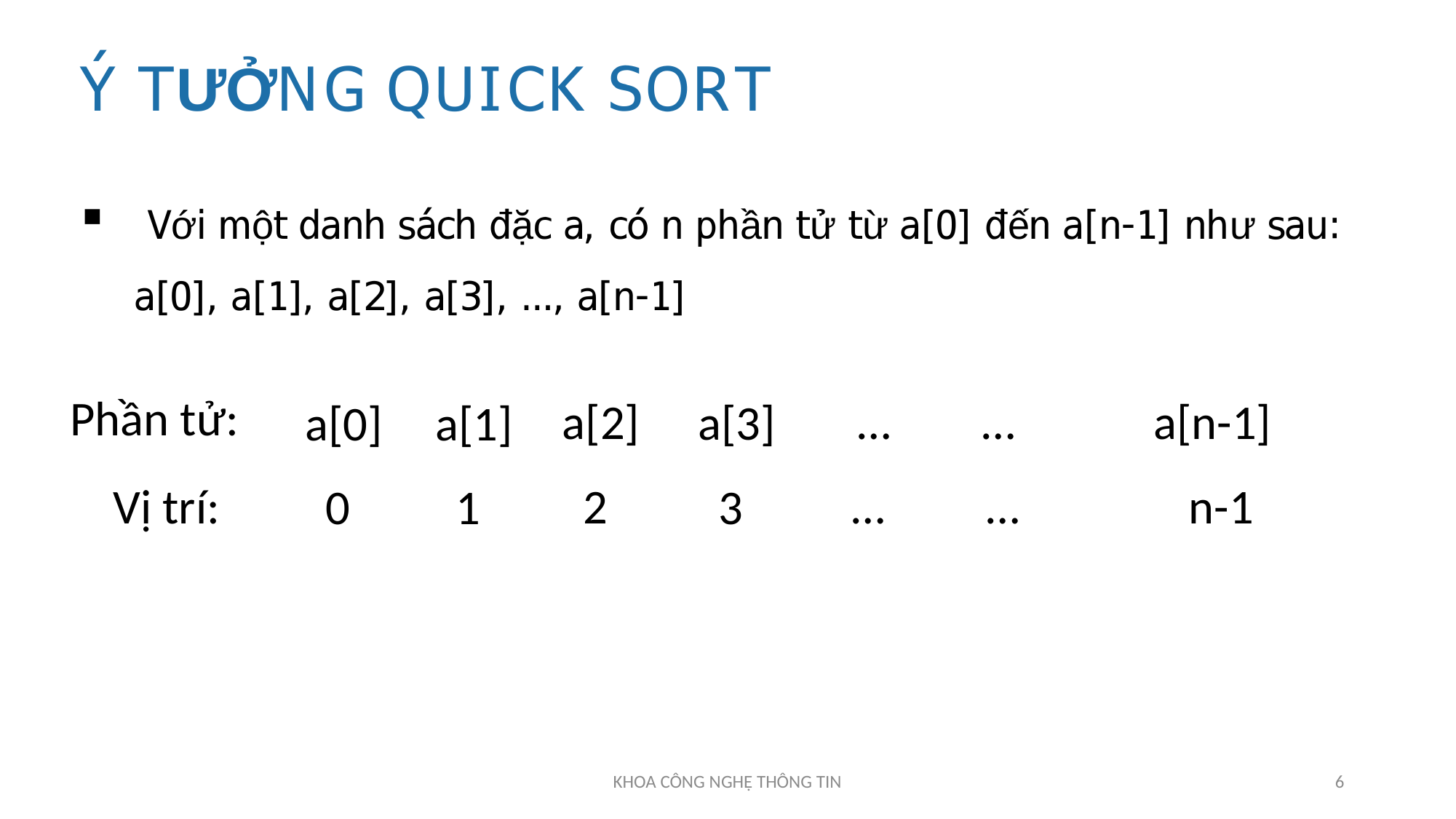

# Ý TƯỞNG QUICK SORT
 Với một danh sách đặc a, có n phần tử từ a[0] đến a[n-1] như sau: a[0], a[1], a[2], a[3], …, a[n-1]

Phần tử:
a[2]
…
…
a[n-1]
a[3]
a[0]
a[1]
2
…
…
n-1
3
0
1
Vị trí:
KHOA CÔNG NGHỆ THÔNG TIN
6